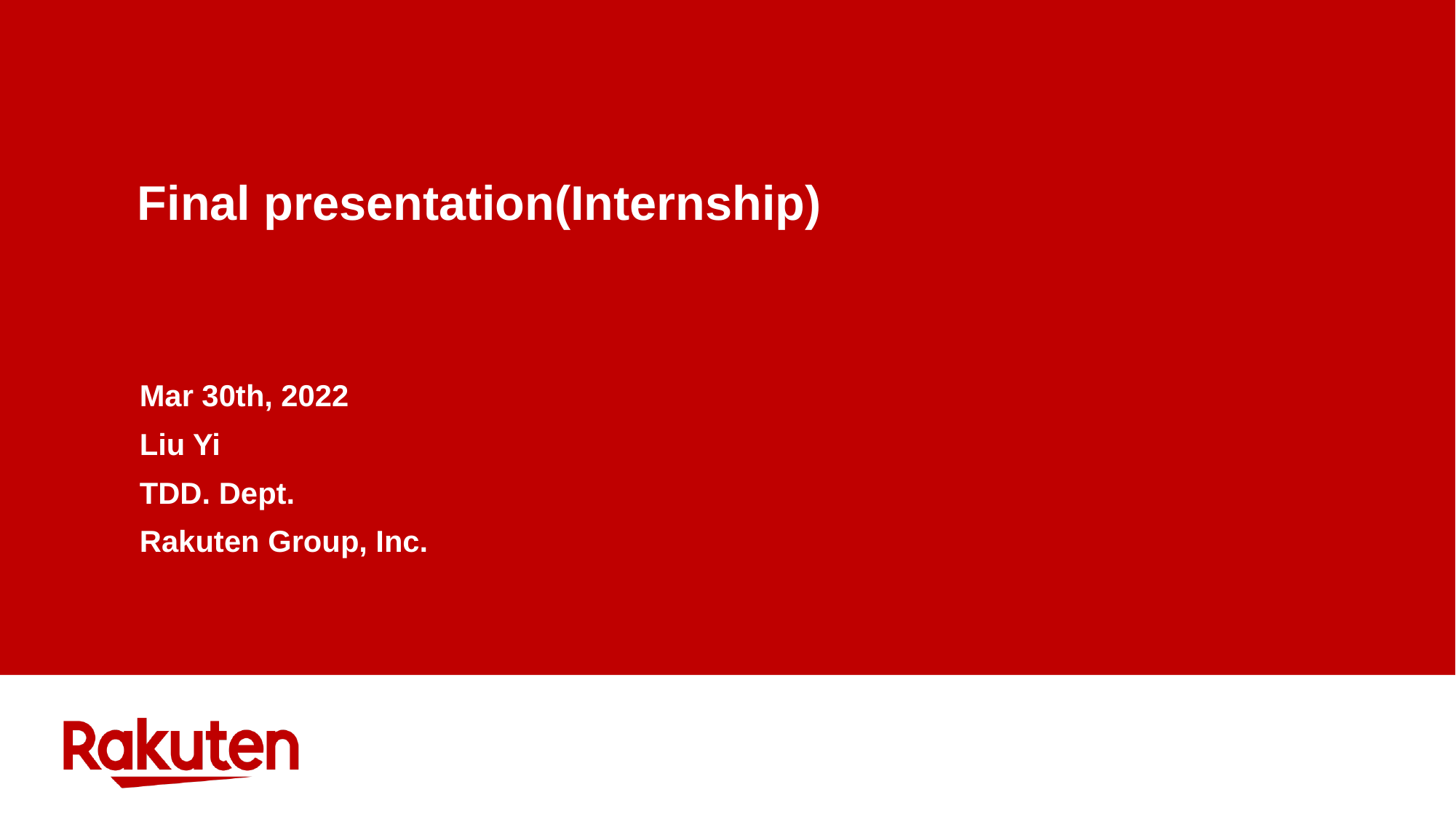

# Final presentation(Internship)
Mar 30th, 2022
Liu Yi
TDD. Dept.
Rakuten Group, Inc.